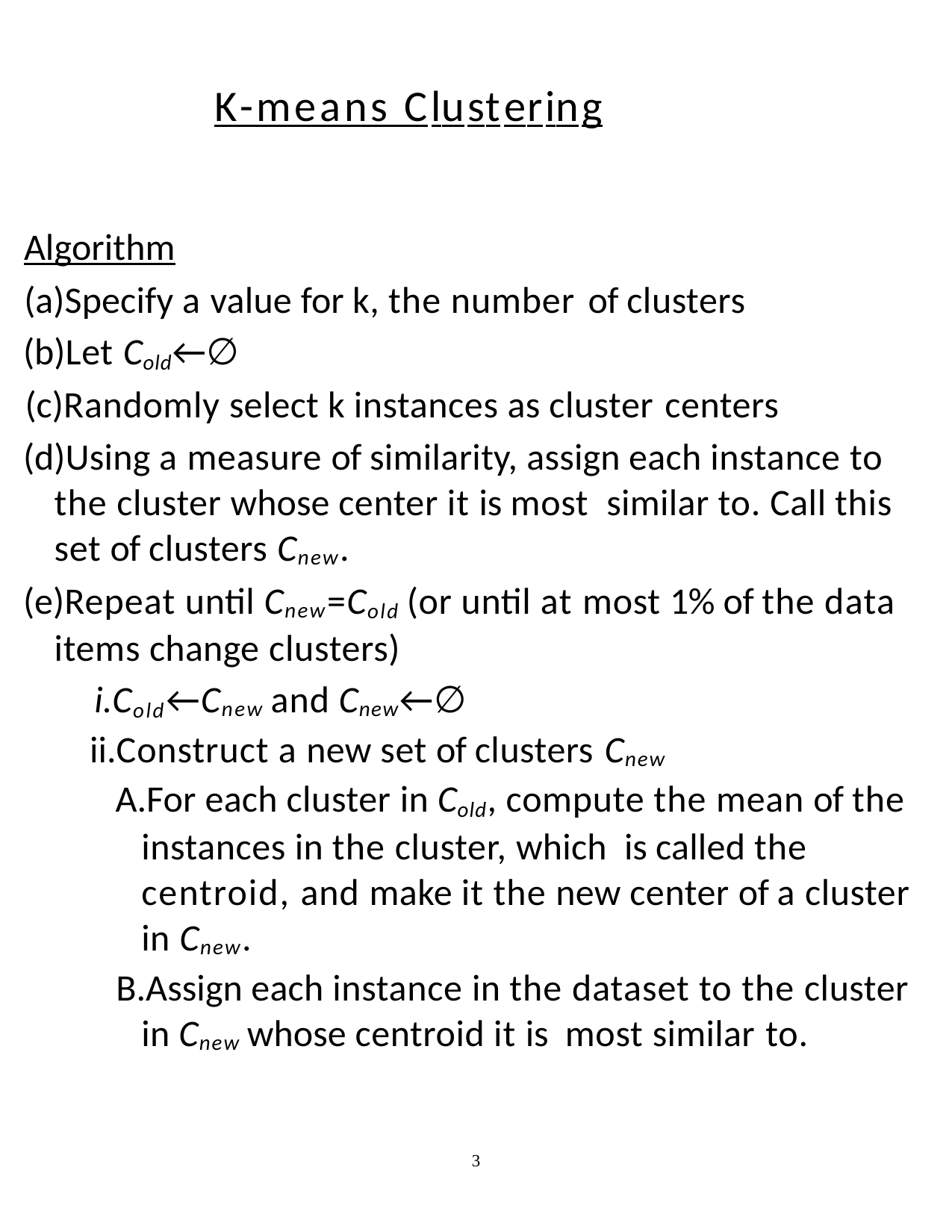

K-means Clustering
Algorithm
Specify a value for k, the number of clusters
Let Cold←∅
Randomly select k instances as cluster centers
Using a measure of similarity, assign each instance to the cluster whose center it is most  similar to. Call this set of clusters Cnew.
Repeat until Cnew=Cold (or until at most 1% of the data items change clusters)
Cold←Cnew and Cnew←∅
Construct a new set of clusters Cnew
For each cluster in Cold, compute the mean of the instances in the cluster, which  is called the centroid, and make it the new center of a cluster in Cnew.
Assign each instance in the dataset to the cluster in Cnew whose centroid it is  most similar to.

3